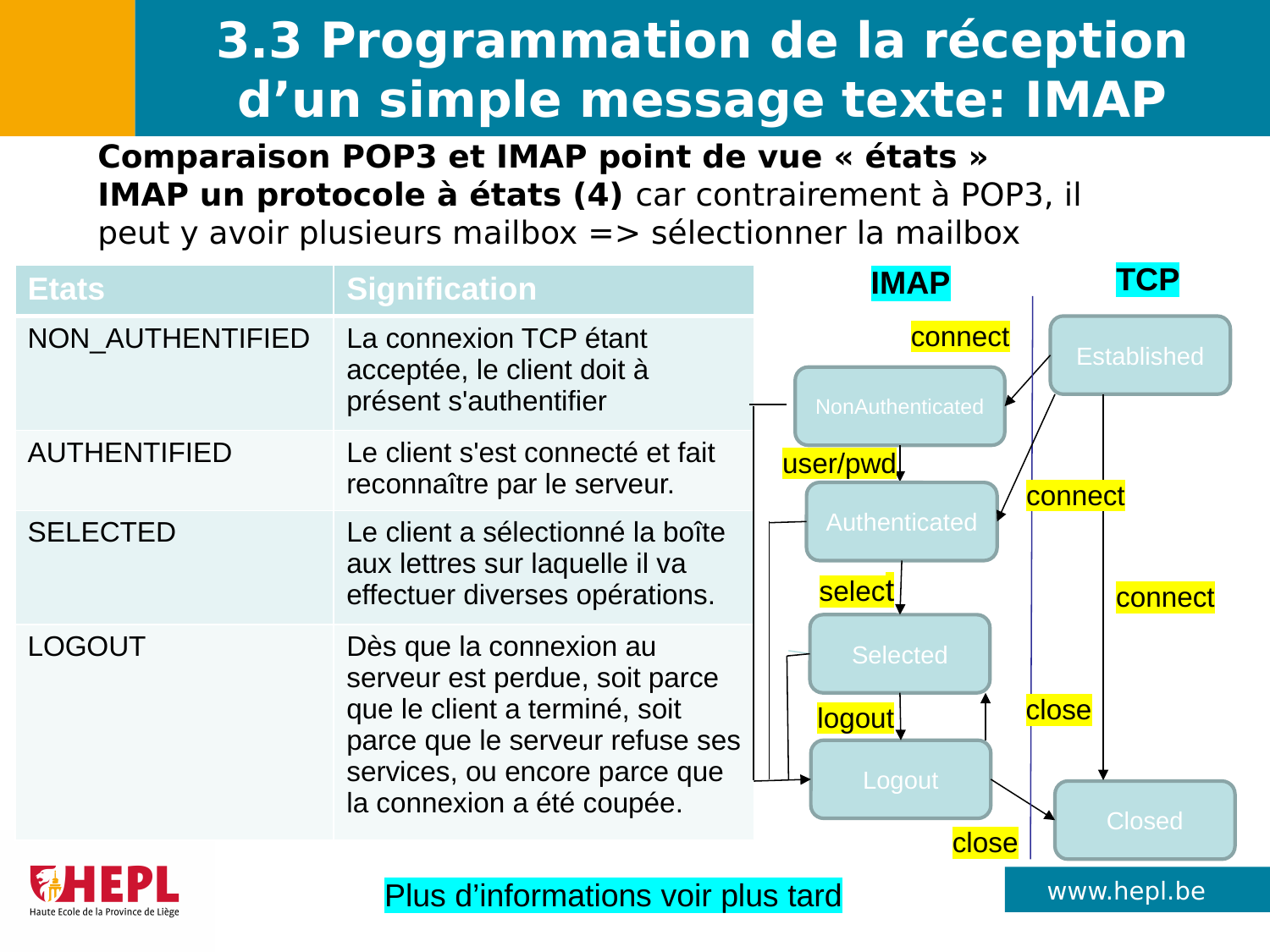

# 3.3 Programmation de la réception d’un simple message texte: IMAP
Comparaison POP3 et IMAP point de vue « états »
IMAP un protocole à états (4) car contrairement à POP3, il peut y avoir plusieurs mailbox => sélectionner la mailbox
TCP
IMAP
| Etats | Signification |
| --- | --- |
| NON\_AUTHENTIFIED | La connexion TCP étant acceptée, le client doit à présent s'authentifier |
| AUTHENTIFIED | Le client s'est connecté et fait reconnaître par le serveur. |
| SELECTED | Le client a sélectionné la boîte aux lettres sur laquelle il va effectuer diverses opérations. |
| LOGOUT | Dès que la connexion au serveur est perdue, soit parce que le client a terminé, soit parce que le serveur refuse ses services, ou encore parce que la connexion a été coupée. |
connect
Established
NonAuthenticated
user/pwd
connect
Authenticated
select
connect
Selected
close
logout
Logout
Closed
close
Plus d’informations voir plus tard